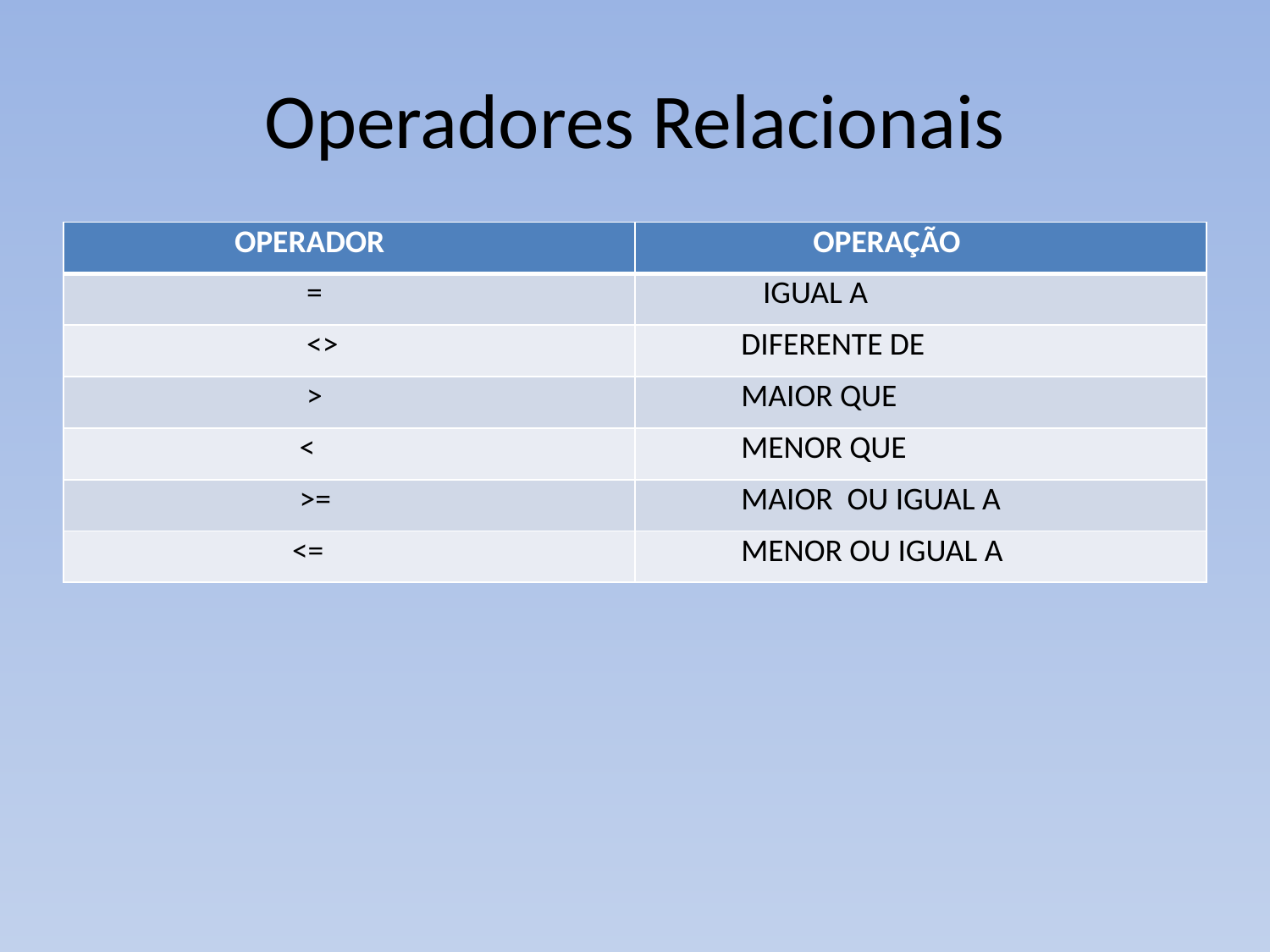

# Operadores Relacionais
| OPERADOR | OPERAÇÃO |
| --- | --- |
| = | IGUAL A |
| <> | DIFERENTE DE |
| > | MAIOR QUE |
| < | MENOR QUE |
| >= | MAIOR OU IGUAL A |
| <= | MENOR OU IGUAL A |